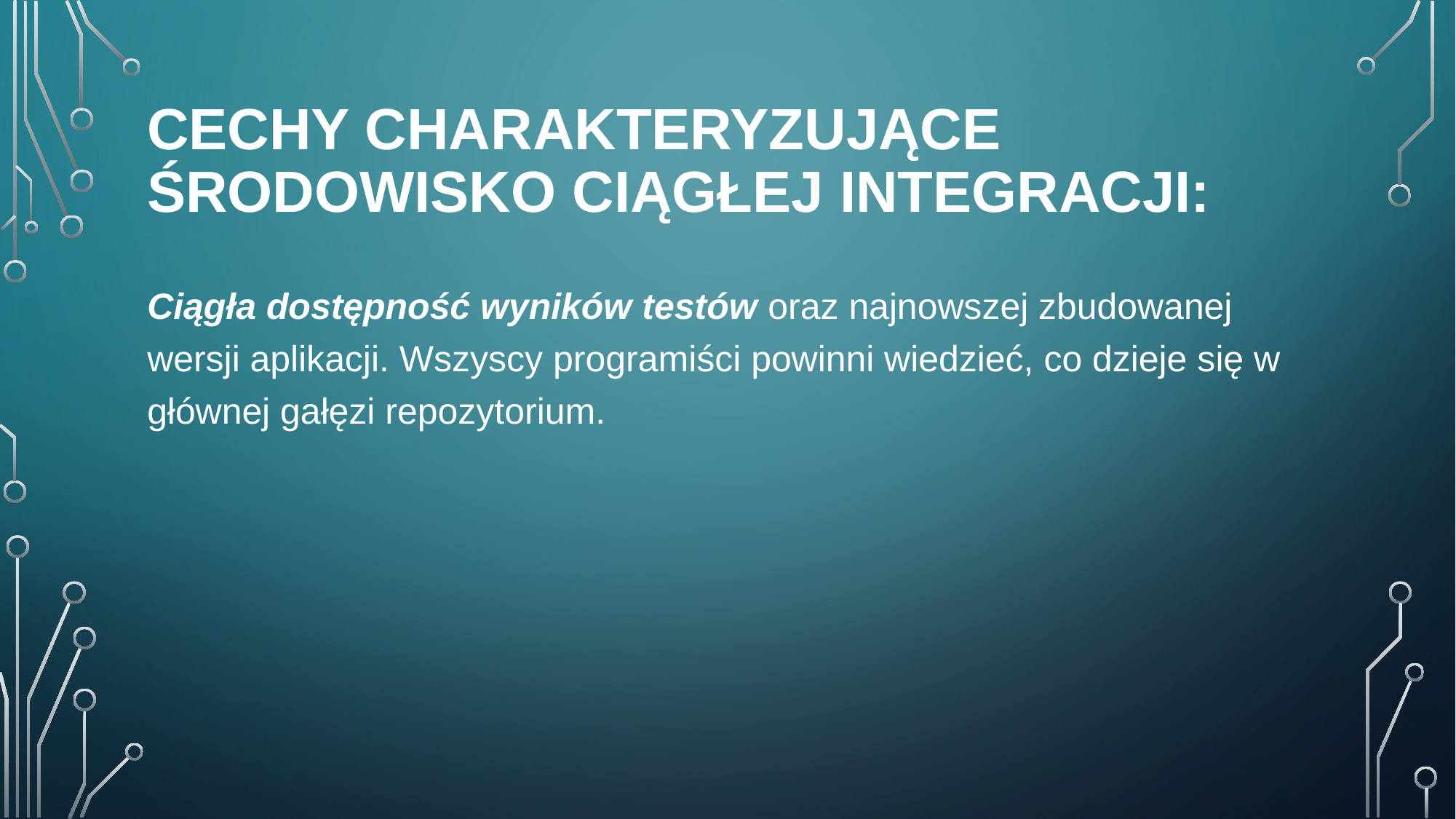

# Cechy charakteryzujące środowisko ciągłej integracji:
Ciągła dostępność wyników testów oraz najnowszej zbudowanej wersji aplikacji. Wszyscy programiści powinni wiedzieć, co dzieje się w głównej gałęzi repozytorium.